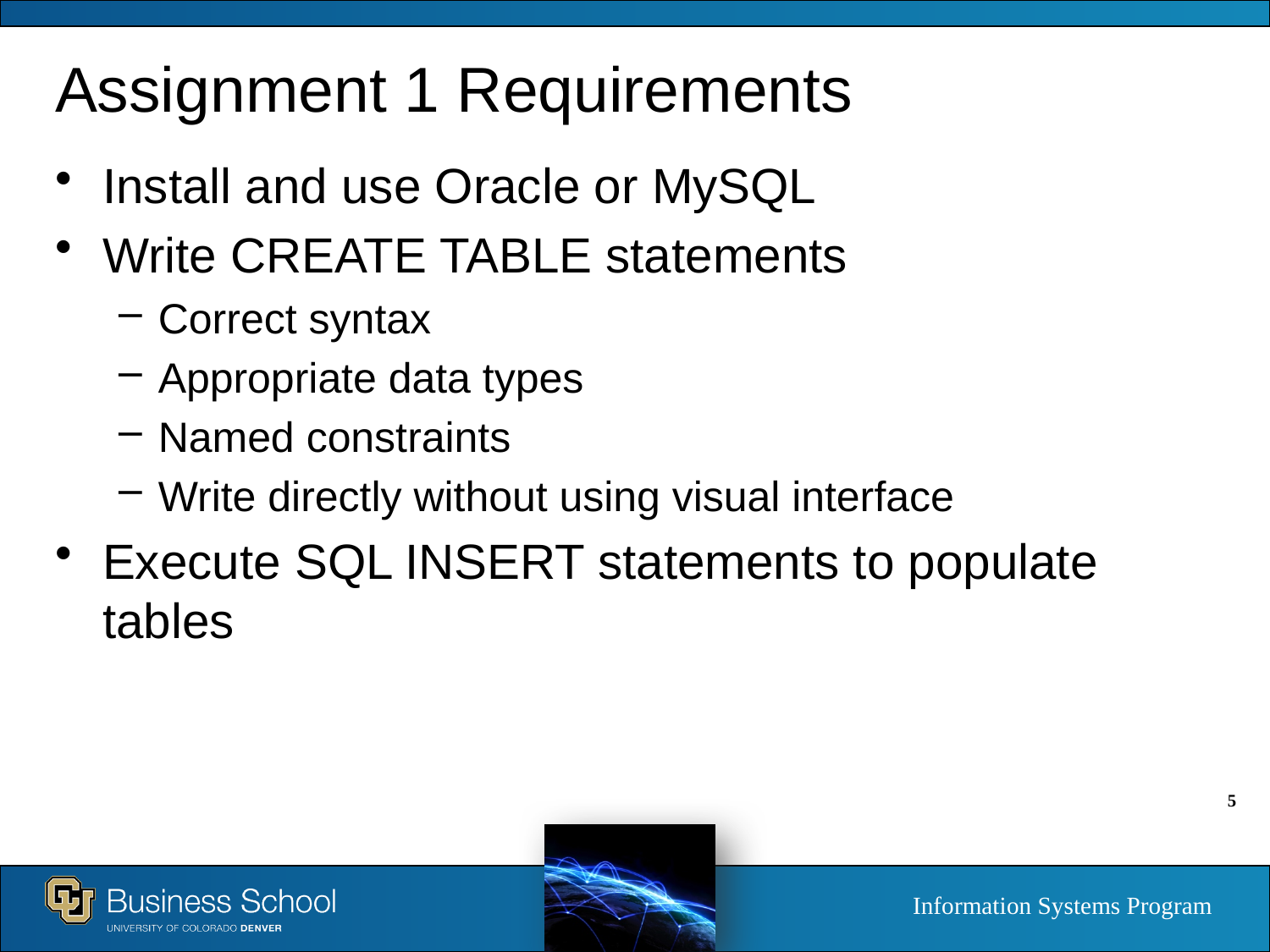

# Assignment 1 Requirements
Install and use Oracle or MySQL
Write CREATE TABLE statements
Correct syntax
Appropriate data types
Named constraints
Write directly without using visual interface
Execute SQL INSERT statements to populate tables